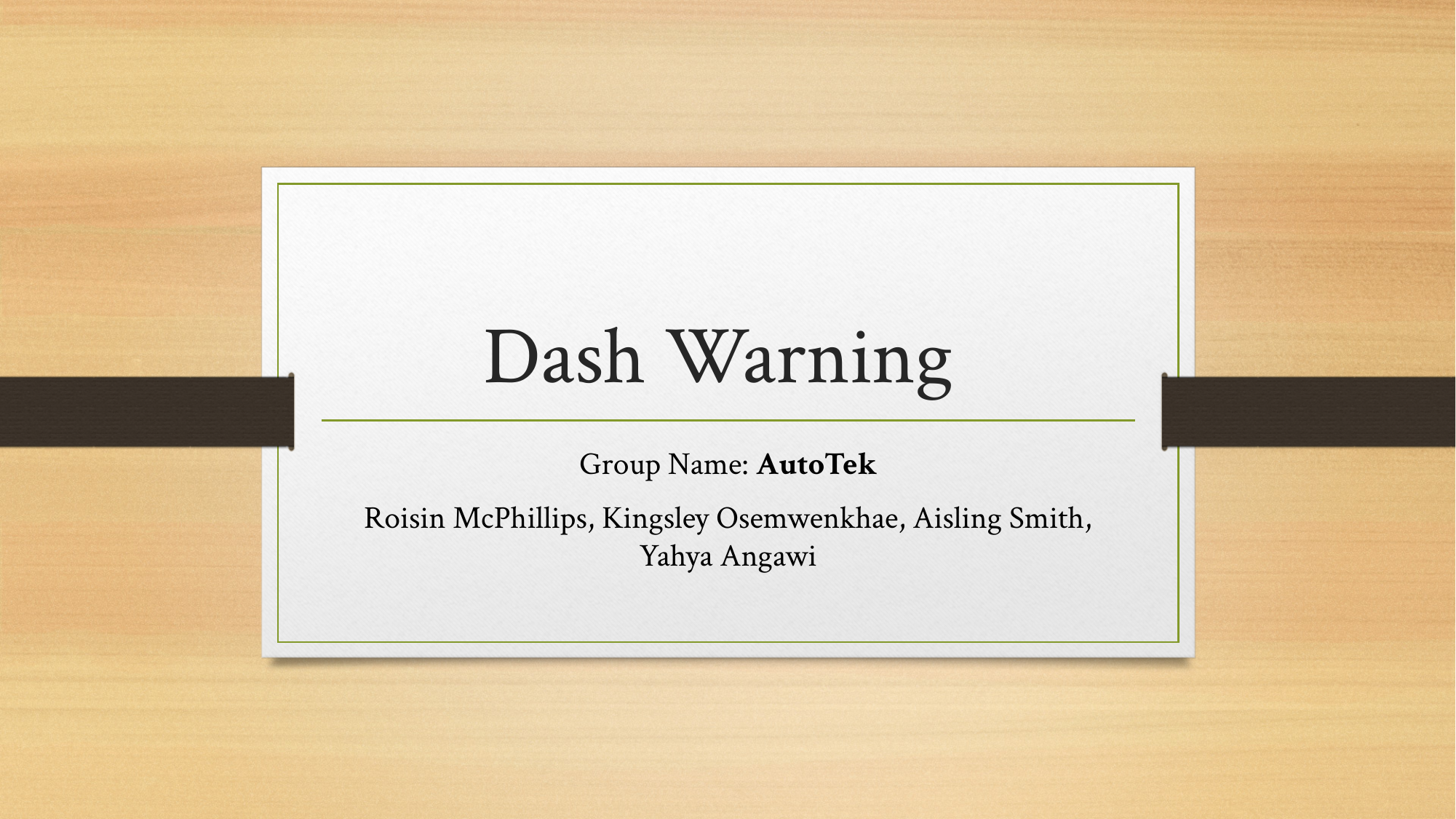

# Dash Warning
Group Name: AutoTek
Roisin McPhillips, Kingsley Osemwenkhae, Aisling Smith, Yahya Angawi